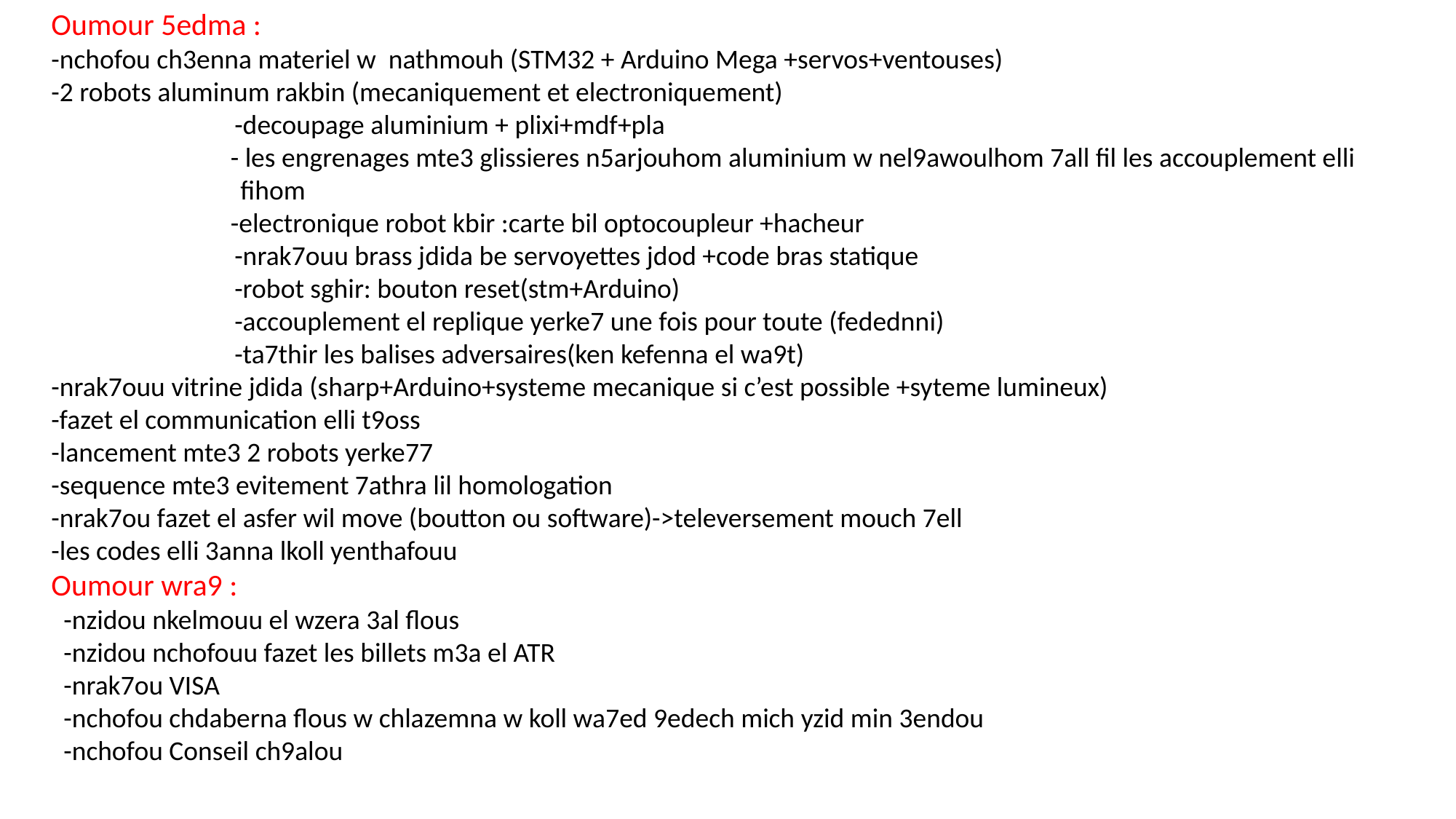

Oumour 5edma :
-nchofou ch3enna materiel w  nathmouh (STM32 + Arduino Mega +servos+ventouses)
-2 robots aluminum rakbin (mecaniquement et electroniquement)
	            -decoupage aluminium + plixi+mdf+pla
                             - les engrenages mte3 glissieres n5arjouhom aluminium w nel9awoulhom 7all fil les accouplement elli 	             fihom
                             -electronique robot kbir :carte bil optocoupleur +hacheur
	            -nrak7ouu brass jdida be servoyettes jdod +code bras statique
	            -robot sghir: bouton reset(stm+Arduino)
	            -accouplement el replique yerke7 une fois pour toute (fedednni)
 	            -ta7thir les balises adversaires(ken kefenna el wa9t)
-nrak7ouu vitrine jdida (sharp+Arduino+systeme mecanique si c’est possible +syteme lumineux)
-fazet el communication elli t9oss
-lancement mte3 2 robots yerke77
-sequence mte3 evitement 7athra lil homologation
-nrak7ou fazet el asfer wil move (boutton ou software)->televersement mouch 7ell
-les codes elli 3anna lkoll yenthafouu
Oumour wra9 :
  -nzidou nkelmouu el wzera 3al flous
  -nzidou nchofouu fazet les billets m3a el ATR
  -nrak7ou VISA
  -nchofou chdaberna flous w chlazemna w koll wa7ed 9edech mich yzid min 3endou
  -nchofou Conseil ch9alou